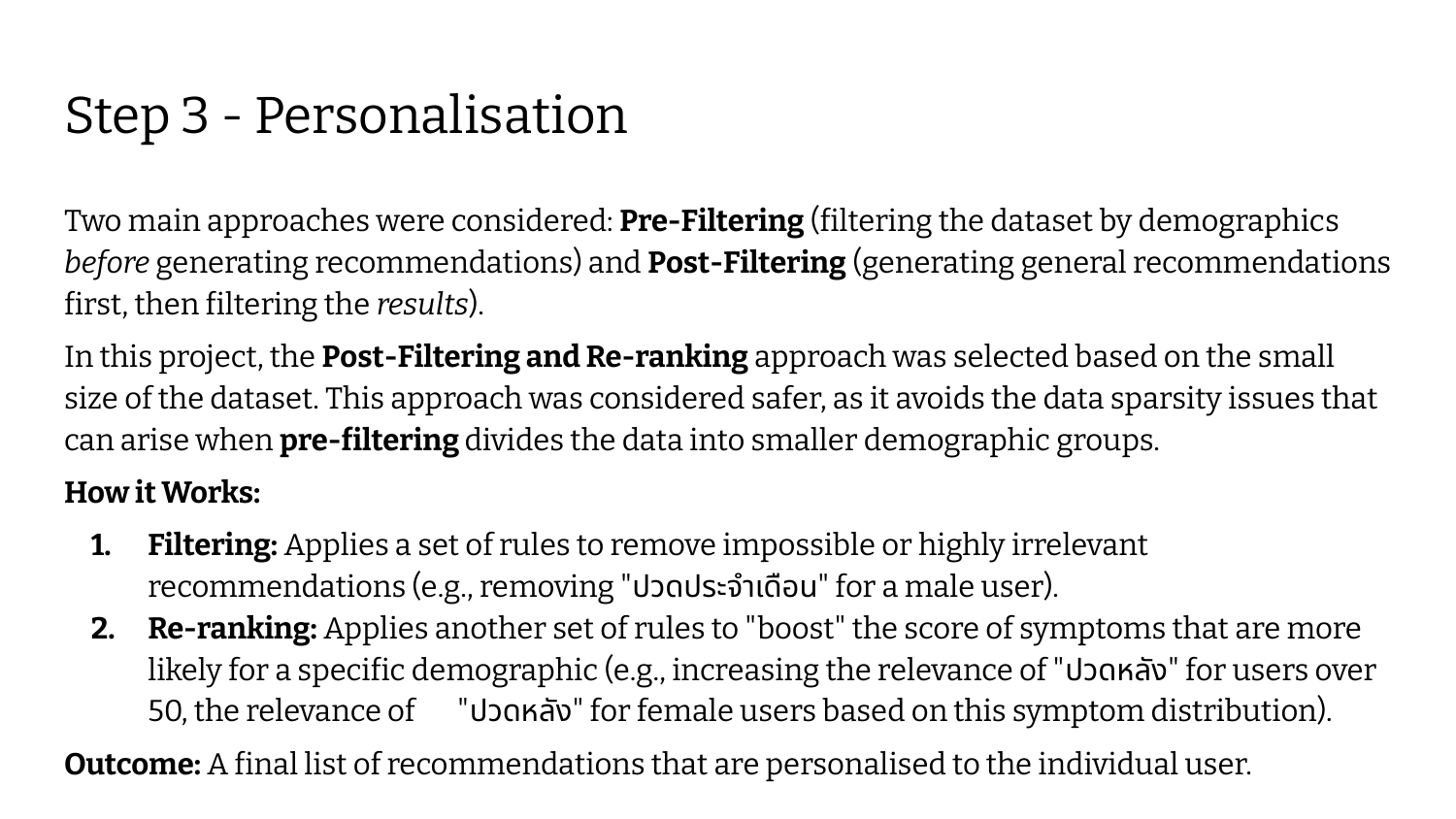

# Step 3 - Personalisation
Two main approaches were considered: Pre-Filtering (filtering the dataset by demographics before generating recommendations) and Post-Filtering (generating general recommendations first, then filtering the results).
In this project, the Post-Filtering and Re-ranking approach was selected based on the small size of the dataset. This approach was considered safer, as it avoids the data sparsity issues that can arise when pre-filtering divides the data into smaller demographic groups.
How it Works:
Filtering: Applies a set of rules to remove impossible or highly irrelevant recommendations (e.g., removing "ปวดประจำเดือน" for a male user).
Re-ranking: Applies another set of rules to "boost" the score of symptoms that are more likely for a specific demographic (e.g., increasing the relevance of "ปวดหลัง" for users over 50, the relevance of       "ปวดหลัง" for female users based on this symptom distribution).
Outcome: A final list of recommendations that are personalised to the individual user.